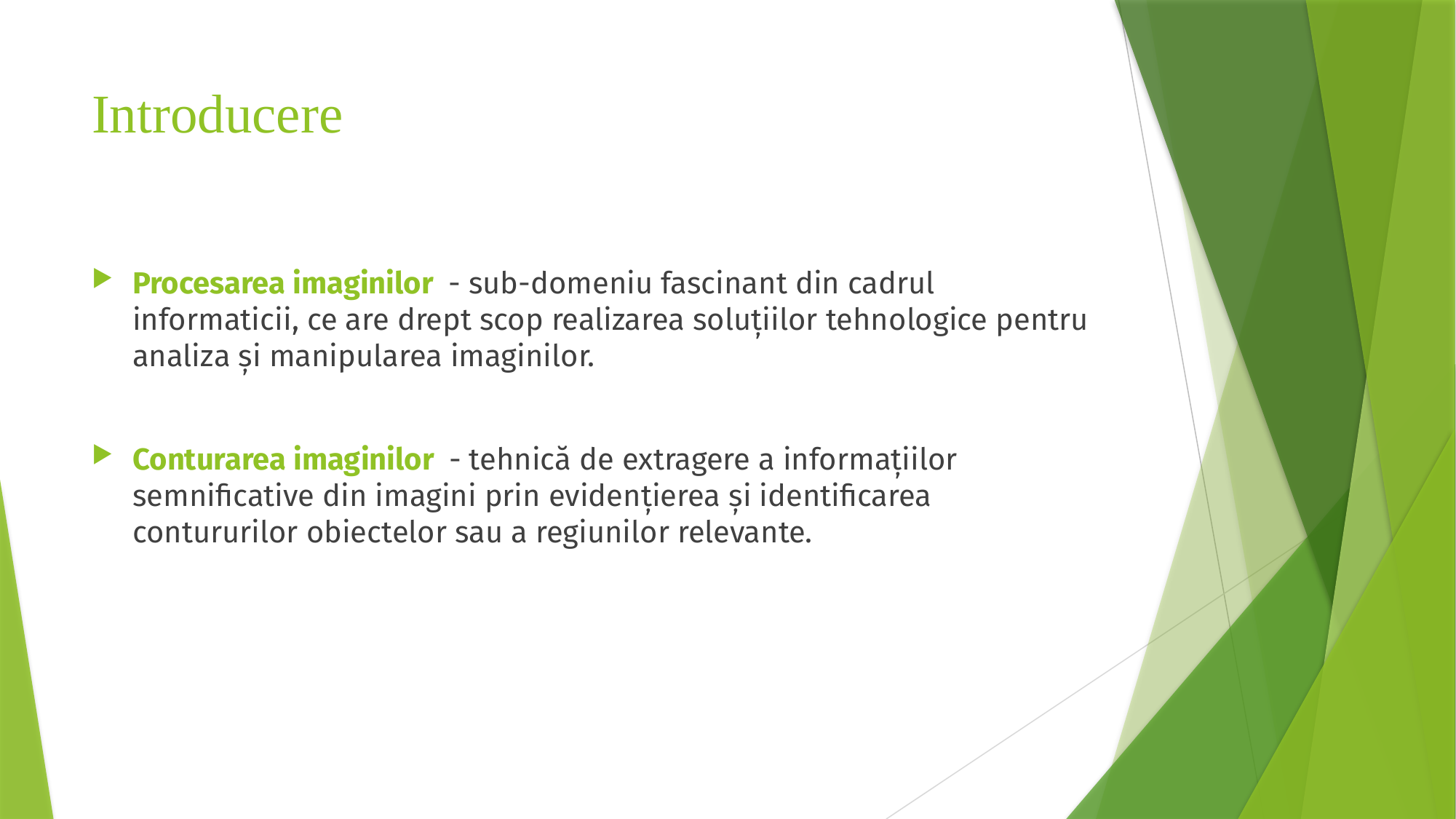

# Introducere
Procesarea imaginilor  - sub-domeniu fascinant din cadrul informaticii, ce are drept scop realizarea soluțiilor tehnologice pentru analiza și manipularea imaginilor.

Conturarea imaginilor  - tehnică de extragere a informațiilor semnificative din imagini prin evidențierea și identificarea contururilor obiectelor sau a regiunilor relevante.